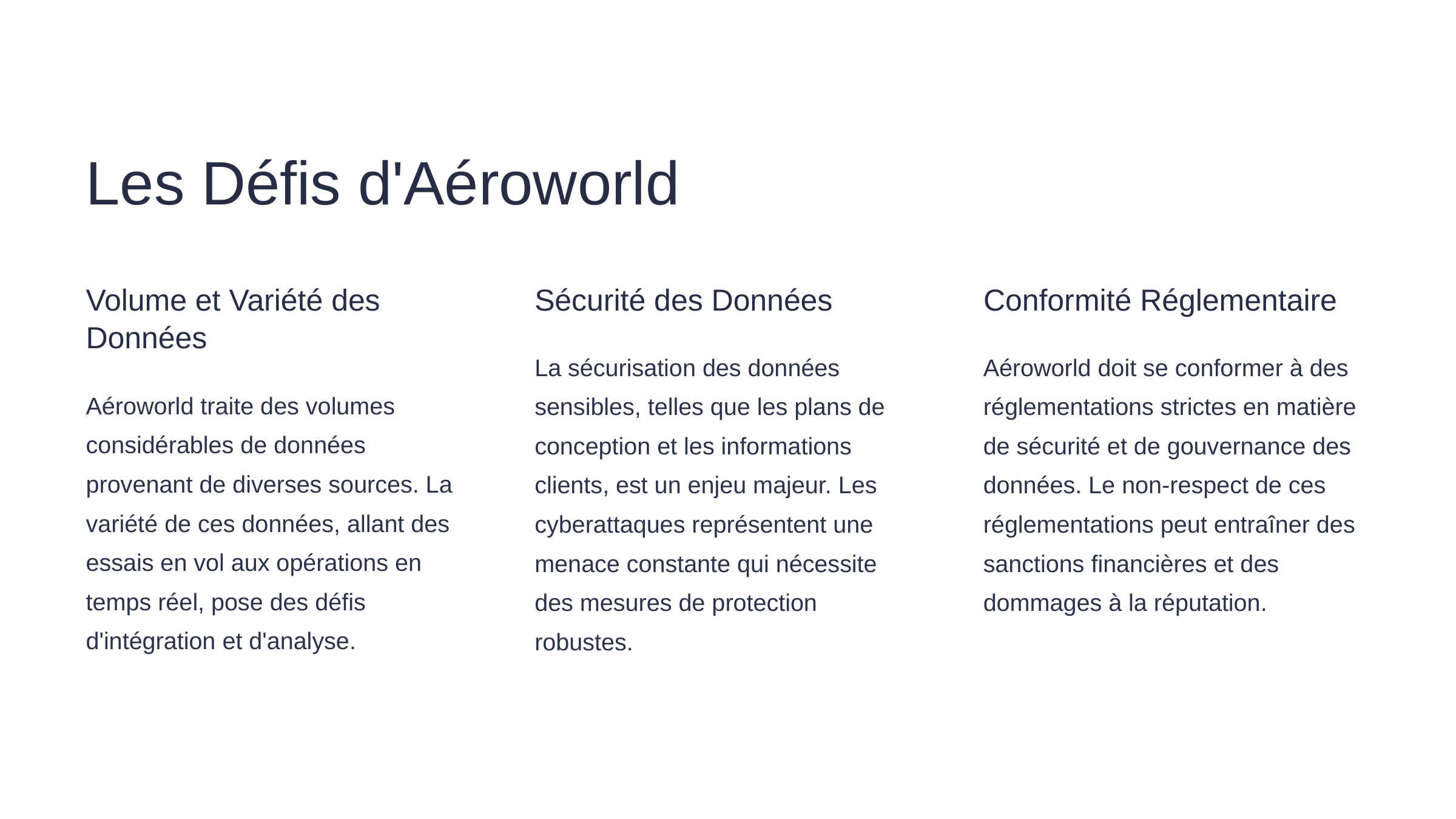

Les Défis d'Aéroworld
Volume et Variété des Données
Sécurité des Données
Conformité Réglementaire
La sécurisation des données sensibles, telles que les plans de conception et les informations clients, est un enjeu majeur. Les cyberattaques représentent une menace constante qui nécessite des mesures de protection robustes.
Aéroworld doit se conformer à des réglementations strictes en matière de sécurité et de gouvernance des données. Le non-respect de ces réglementations peut entraîner des sanctions financières et des dommages à la réputation.
Aéroworld traite des volumes considérables de données provenant de diverses sources. La variété de ces données, allant des essais en vol aux opérations en temps réel, pose des défis d'intégration et d'analyse.